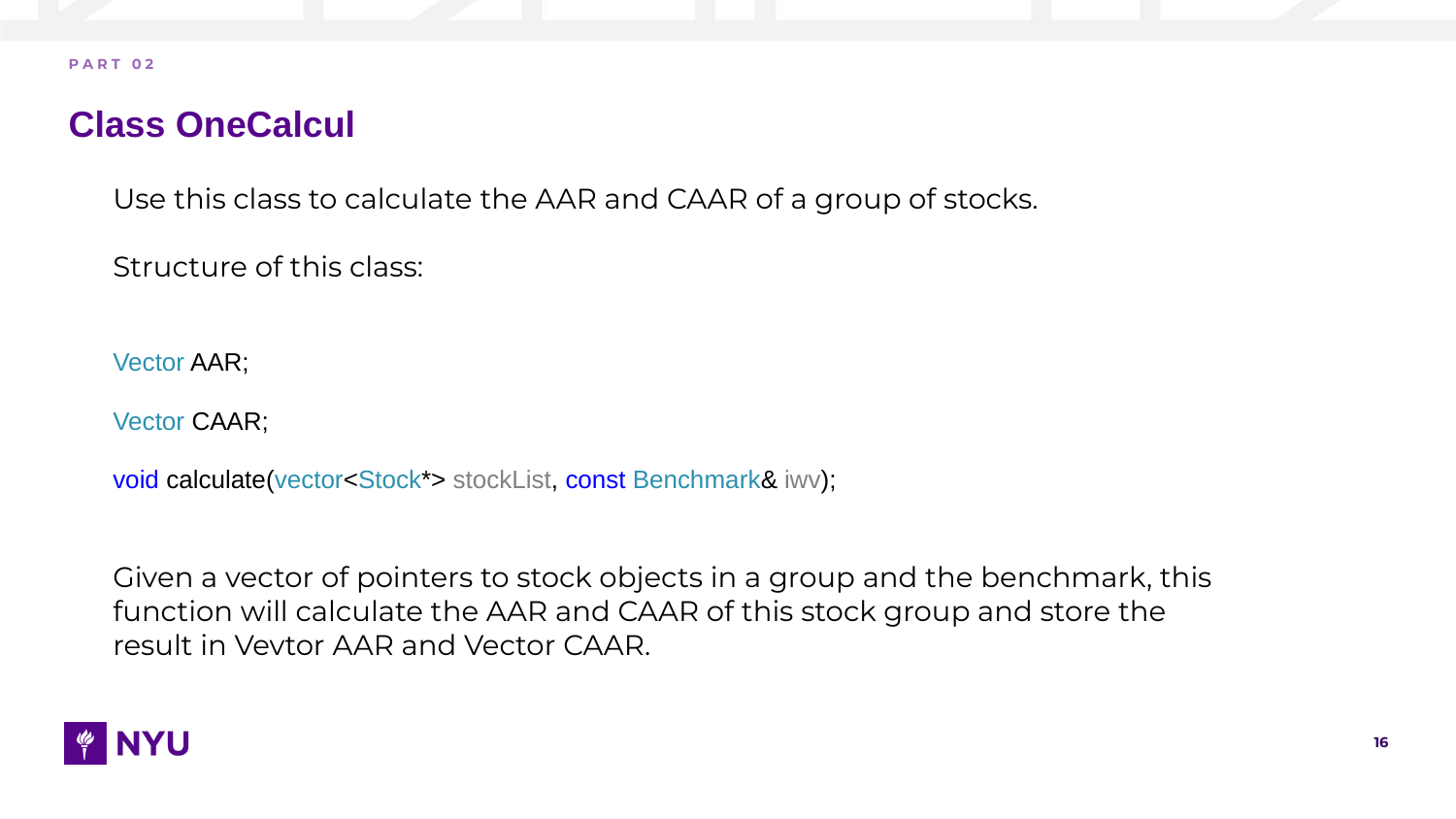

P A R T   0 2
# Class OneCalcul
Use this class to calculate the AAR and CAAR of a group of stocks.

Structure of this class:

Vector AAR;
Vector CAAR;
void calculate(vector<Stock*> stockList, const Benchmark& iwv);

Given a vector of pointers to stock objects in a group and the benchmark, this function will calculate the AAR and CAAR of this stock group and store the result in Vevtor AAR and Vector CAAR.